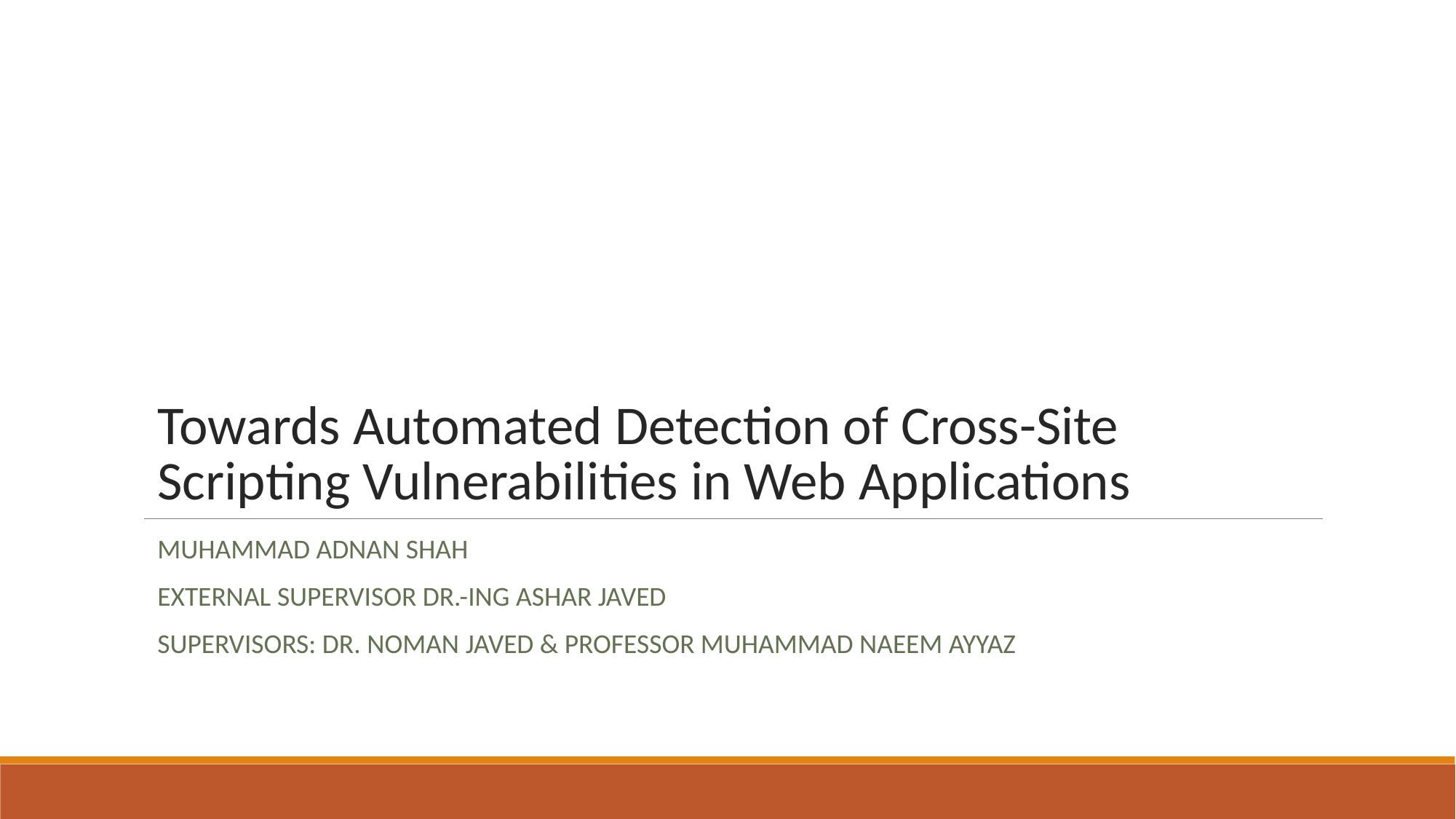

# Towards Automated Detection of Cross-Site Scripting Vulnerabilities in Web Applications
MUHAMMAD ADNAN SHAH
EXTERNAL SUPERVISOR DR.-ING ASHAR JAVED
SUPERVISORS: DR. NOMAN JAVED & PROFESSOR MUHAMMAD NAEEM AYYAZ